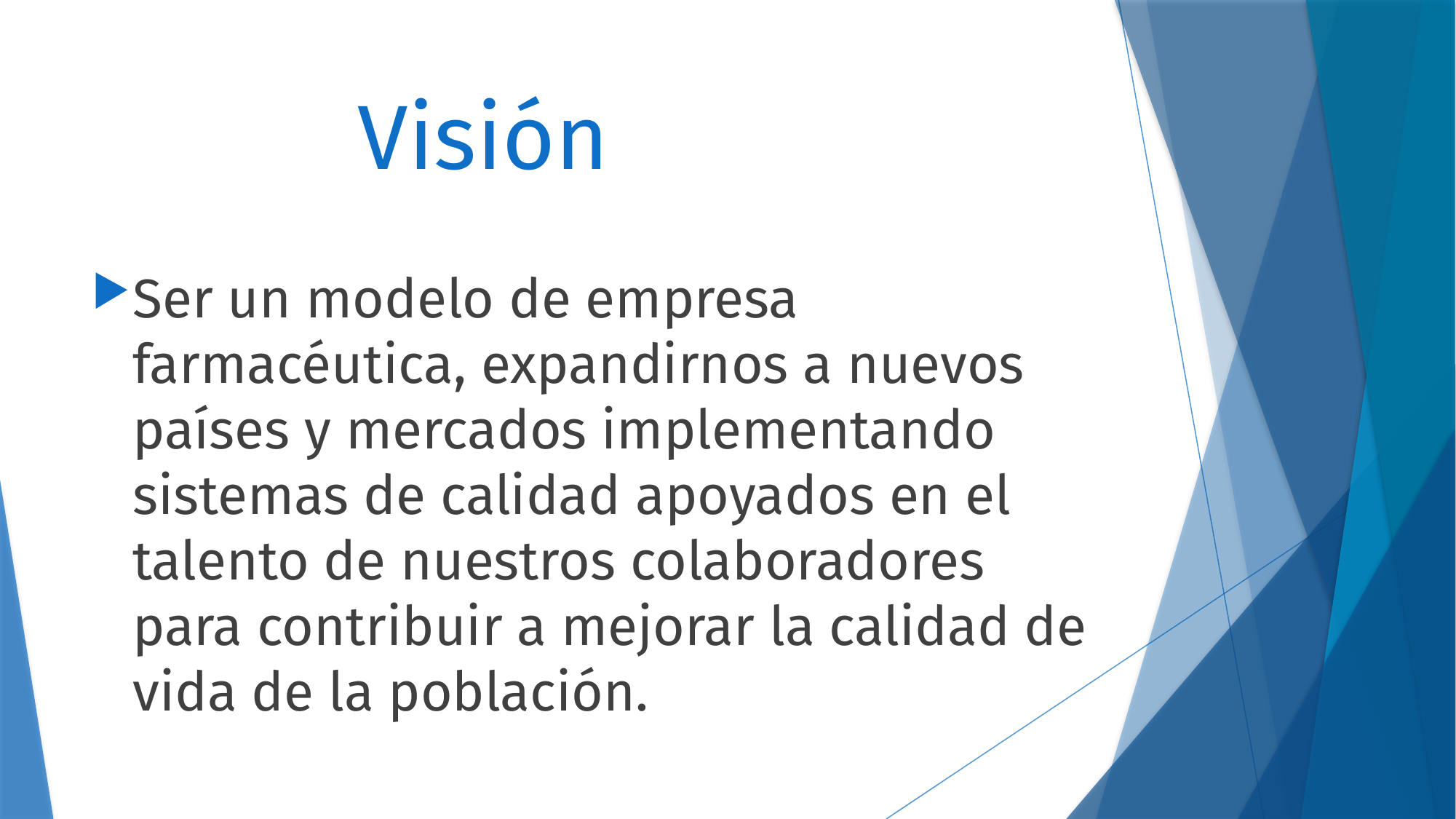

# Visión
Ser un modelo de empresa farmacéutica, expandirnos a nuevos países y mercados implementando sistemas de calidad apoyados en el talento de nuestros colaboradores para contribuir a mejorar la calidad de vida de la población.